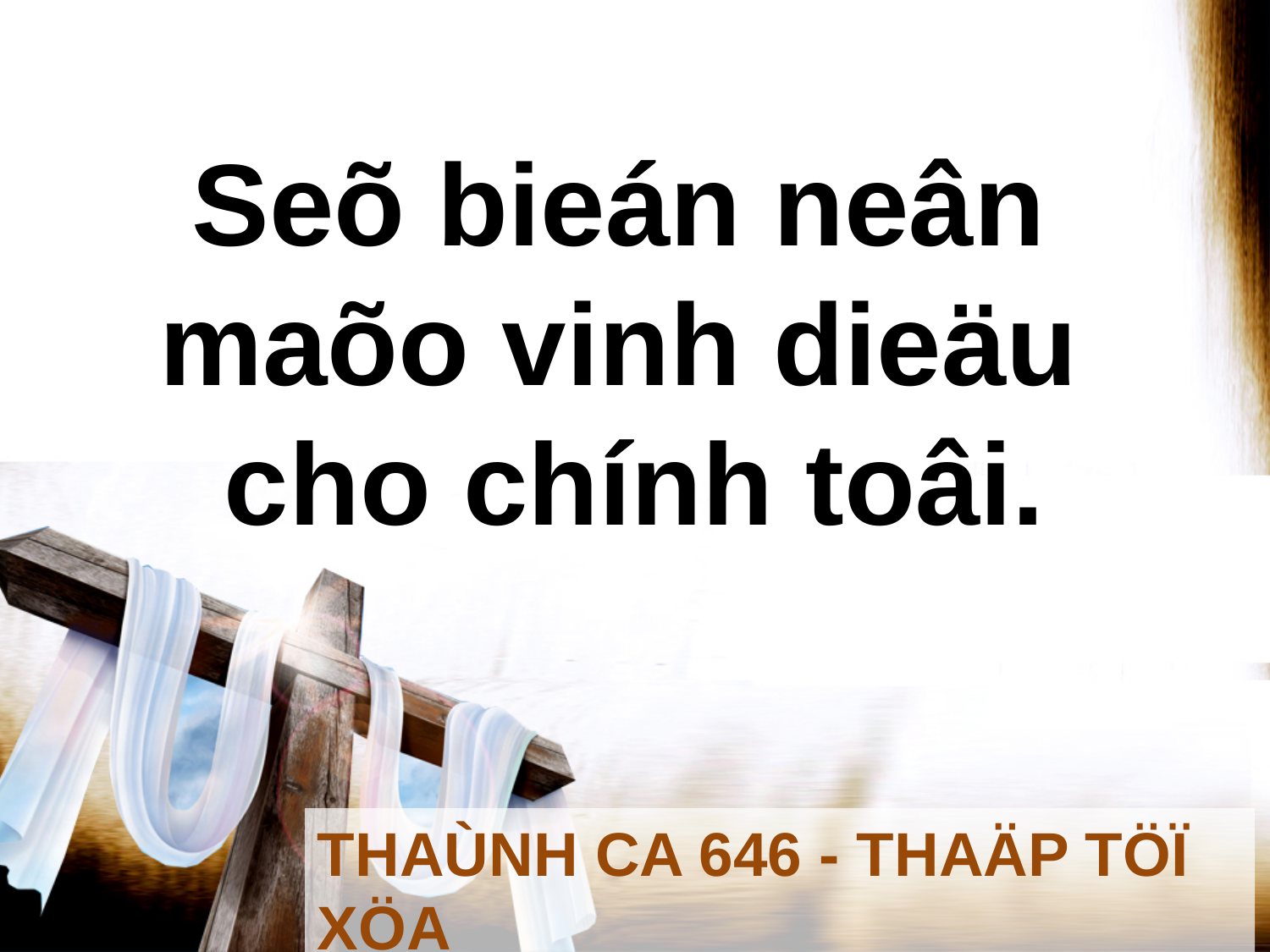

Seõ bieán neân
maõo vinh dieäu
cho chính toâi.
THAÙNH CA 646 - THAÄP TÖÏ XÖA